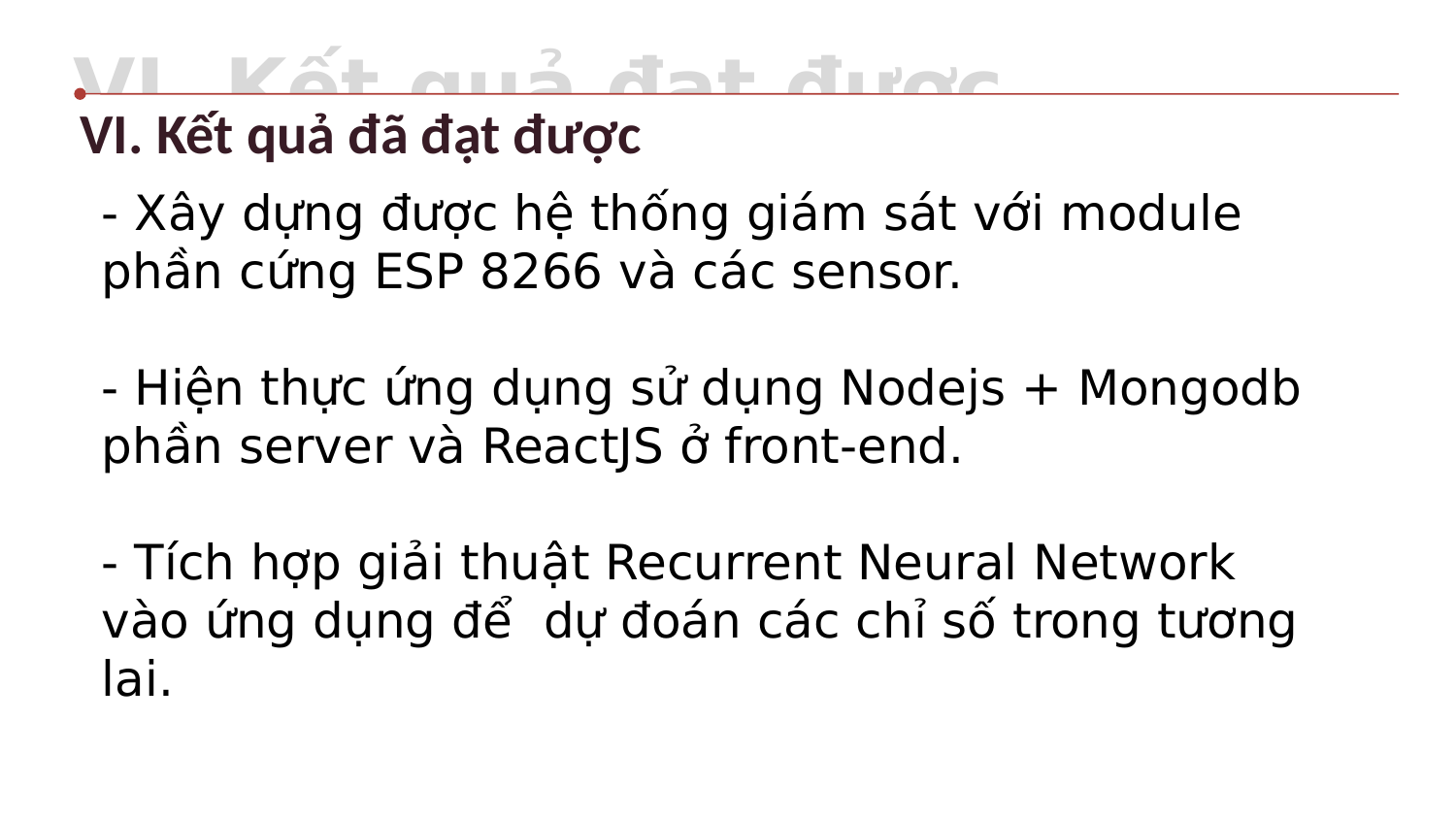

VI. Kết quả đạt được
VI. Kết quả đã đạt được

- Xây dựng được hệ thống giám sát với module phần cứng ESP 8266 và các sensor.

- Hiện thực ứng dụng sử dụng Nodejs + Mongodb phần server và ReactJS ở front-end.

- Tích hợp giải thuật Recurrent Neural Network vào ứng dụng để  dự đoán các chỉ số trong tương lai.